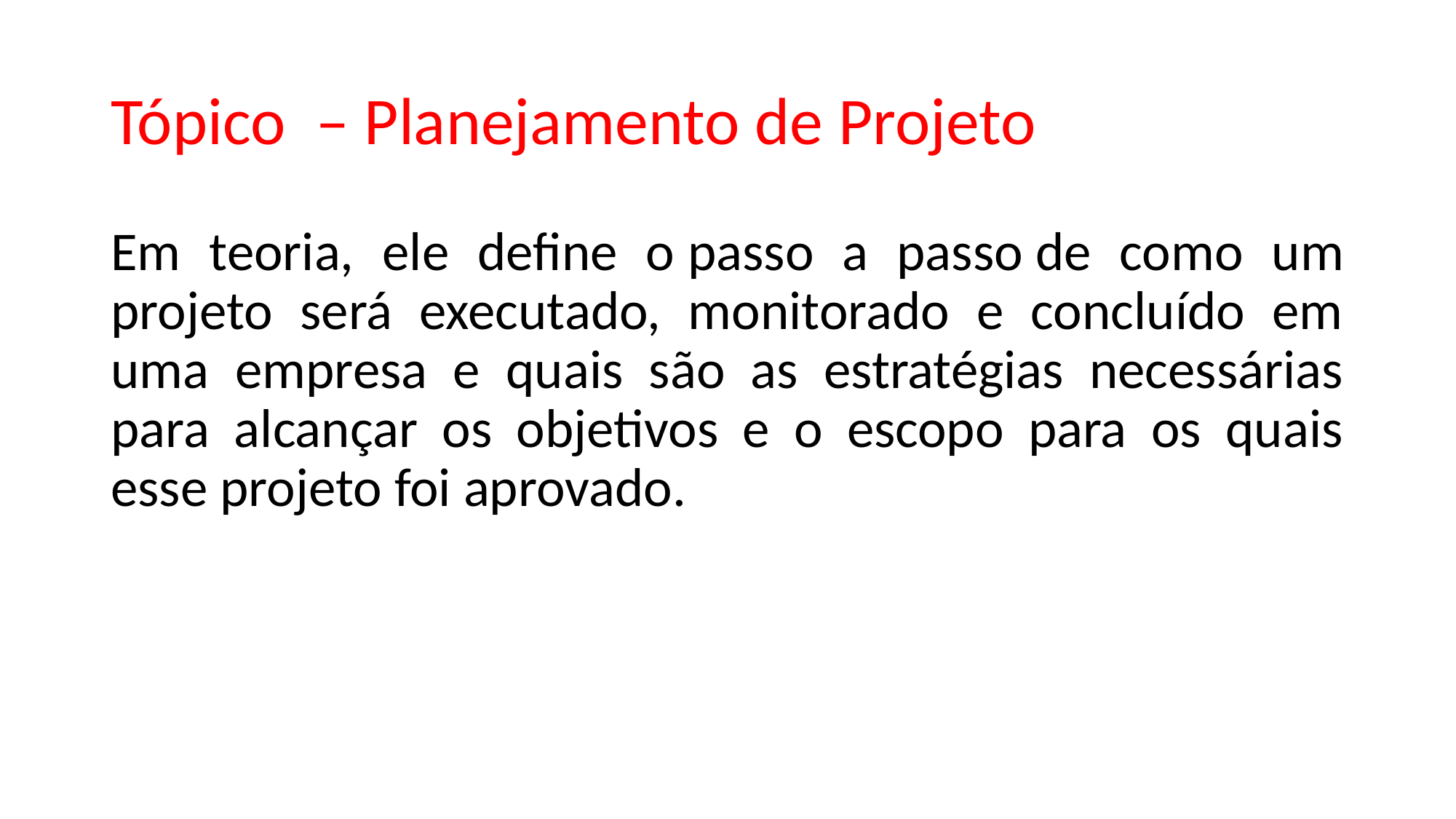

# Tópico  – Planejamento de Projeto
Em teoria, ele define o passo a passo de como um projeto será executado, monitorado e concluído em uma empresa e quais são as estratégias necessárias para alcançar os objetivos e o escopo para os quais esse projeto foi aprovado.